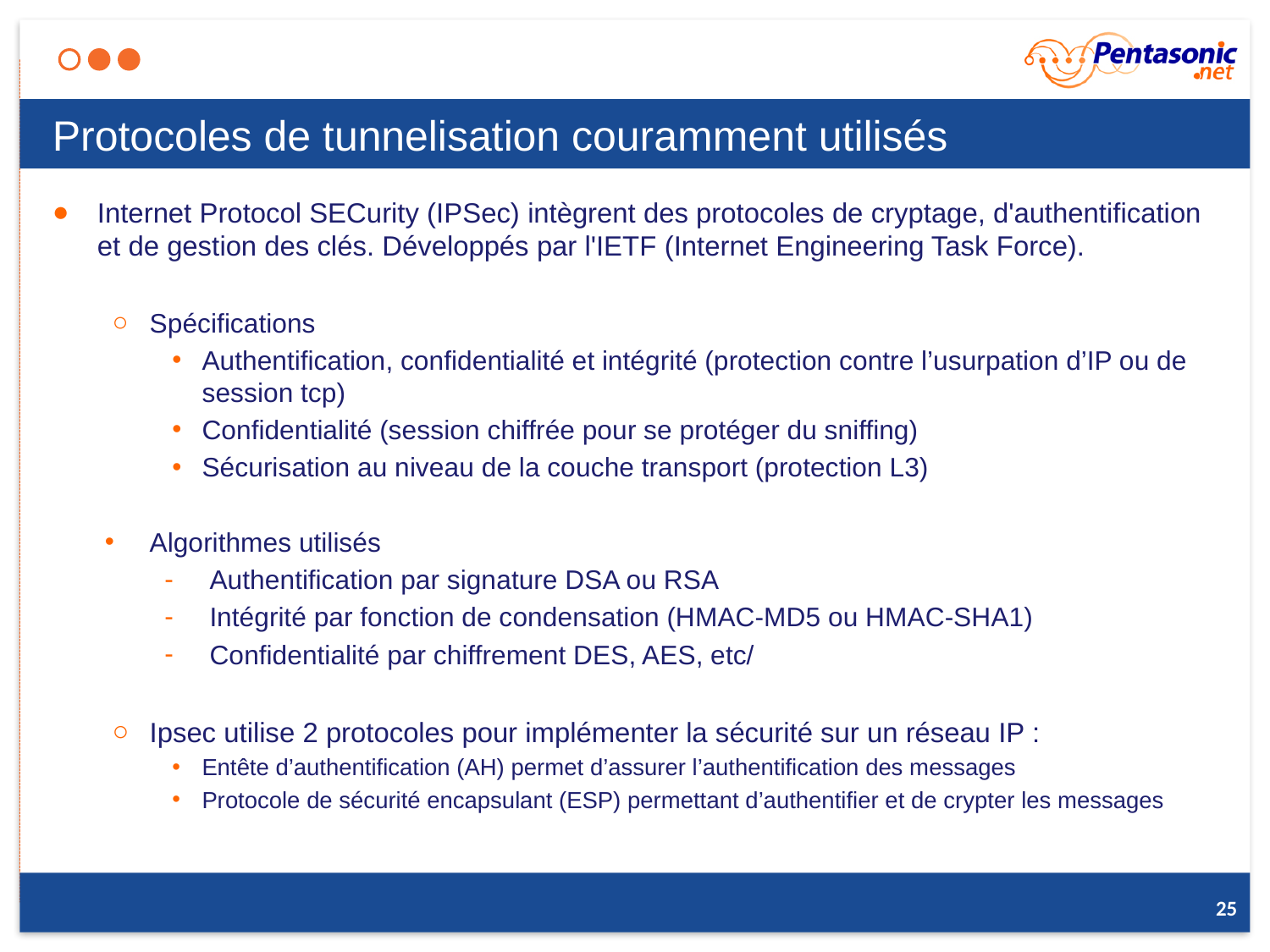

# Protocoles de tunnelisation couramment utilisés
Internet Protocol SECurity (IPSec) intègrent des protocoles de cryptage, d'authentification et de gestion des clés. Développés par l'IETF (Internet Engineering Task Force).

Spécifications
Authentification, confidentialité et intégrité (protection contre l’usurpation d’IP ou de session tcp)
Confidentialité (session chiffrée pour se protéger du sniffing)
Sécurisation au niveau de la couche transport (protection L3)

Algorithmes utilisés
Authentification par signature DSA ou RSA
Intégrité par fonction de condensation (HMAC-MD5 ou HMAC-SHA1)
Confidentialité par chiffrement DES, AES, etc/

Ipsec utilise 2 protocoles pour implémenter la sécurité sur un réseau IP :
Entête d’authentification (AH) permet d’assurer l’authentification des messages
Protocole de sécurité encapsulant (ESP) permettant d’authentifier et de crypter les messages

25